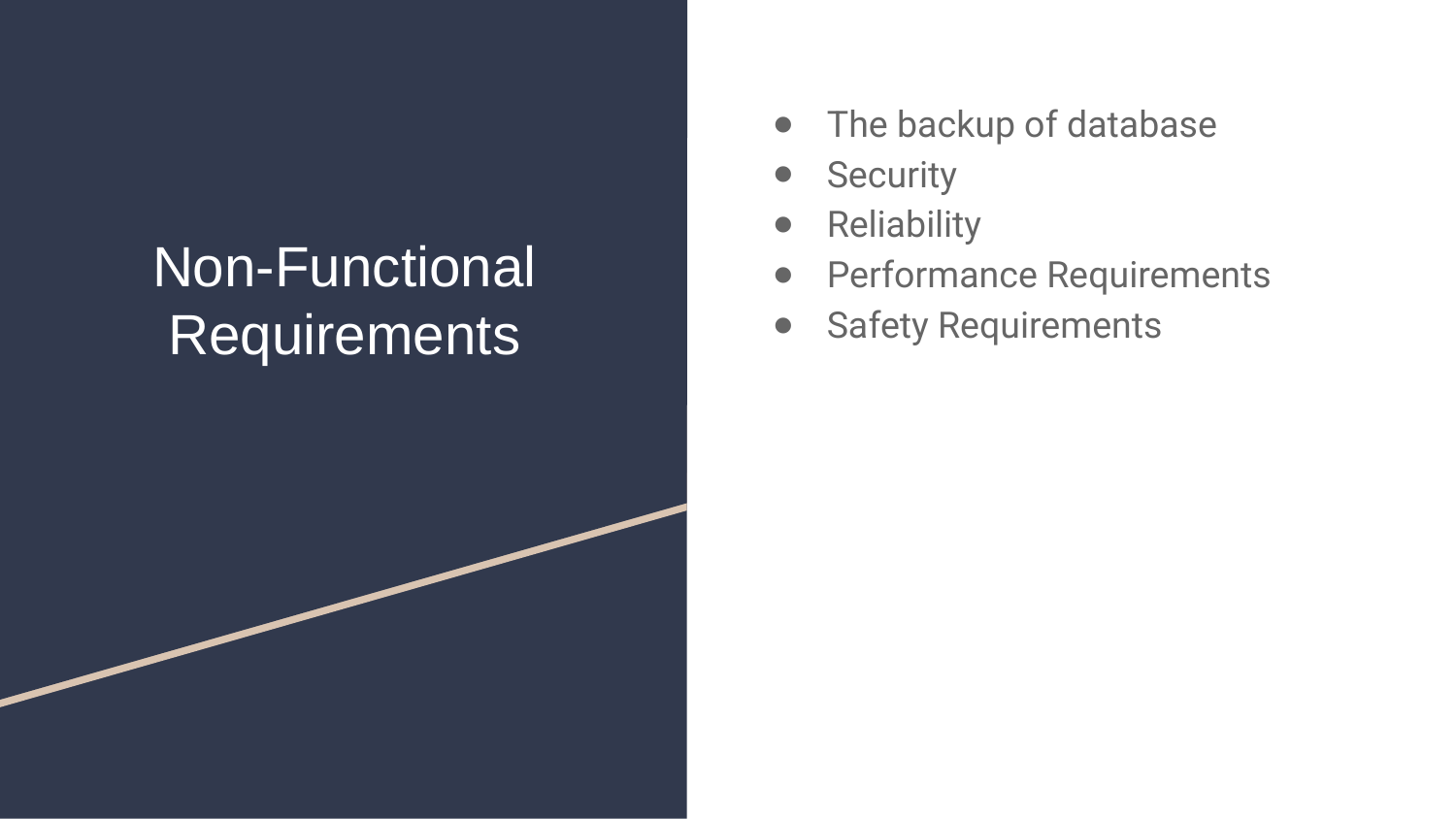

# Non-Functional
Requirements
The backup of database
Security
Reliability
Performance Requirements
Safety Requirements